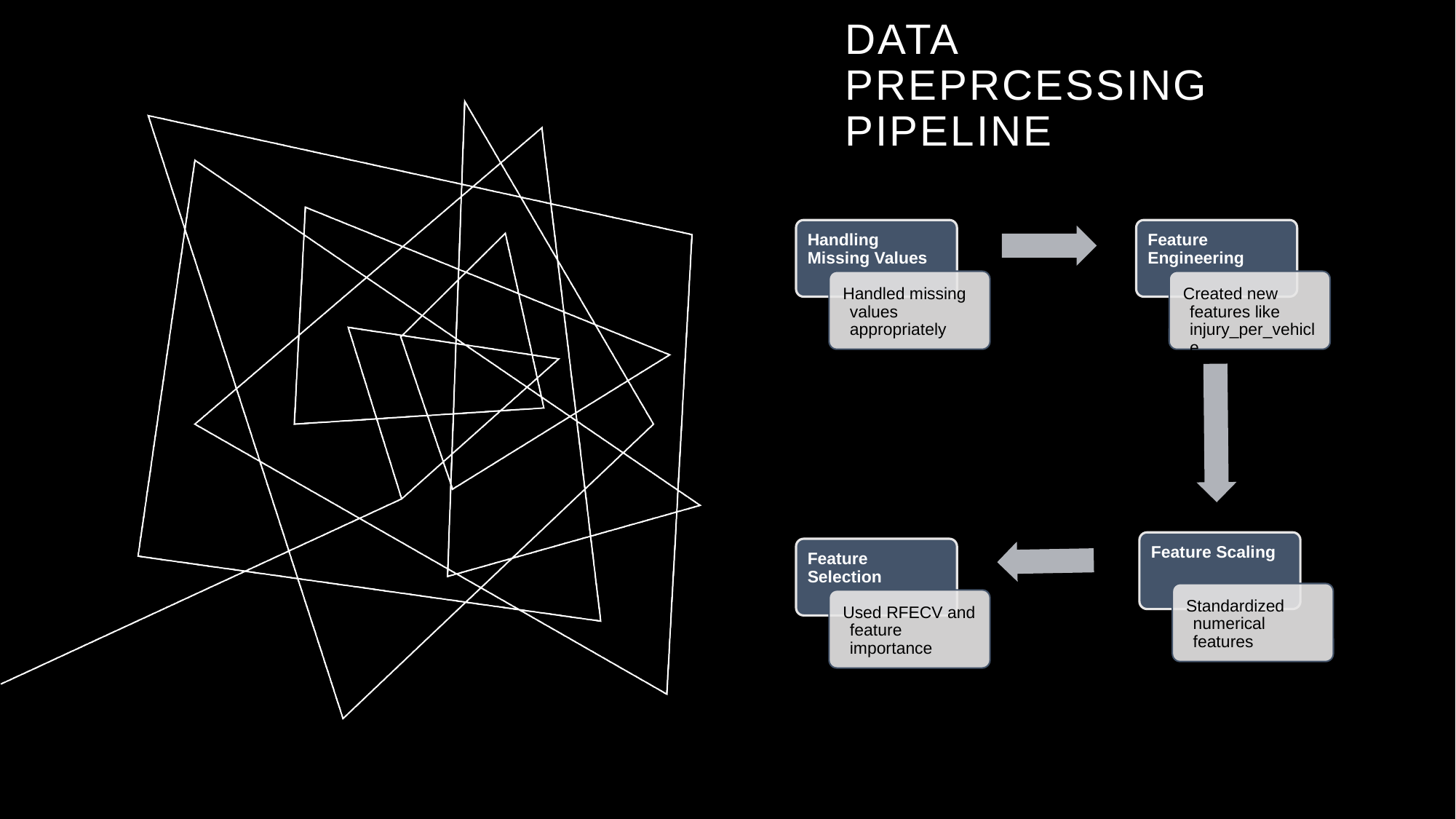

# DATA PREPRCESSING PIPELINE
Handling Missing Values
Handled missing values appropriately

Feature Engineering
Created new features like injury_per_vehicle

Feature Scaling
Standardized numerical features

Feature Selection
Used RFECV and feature importance